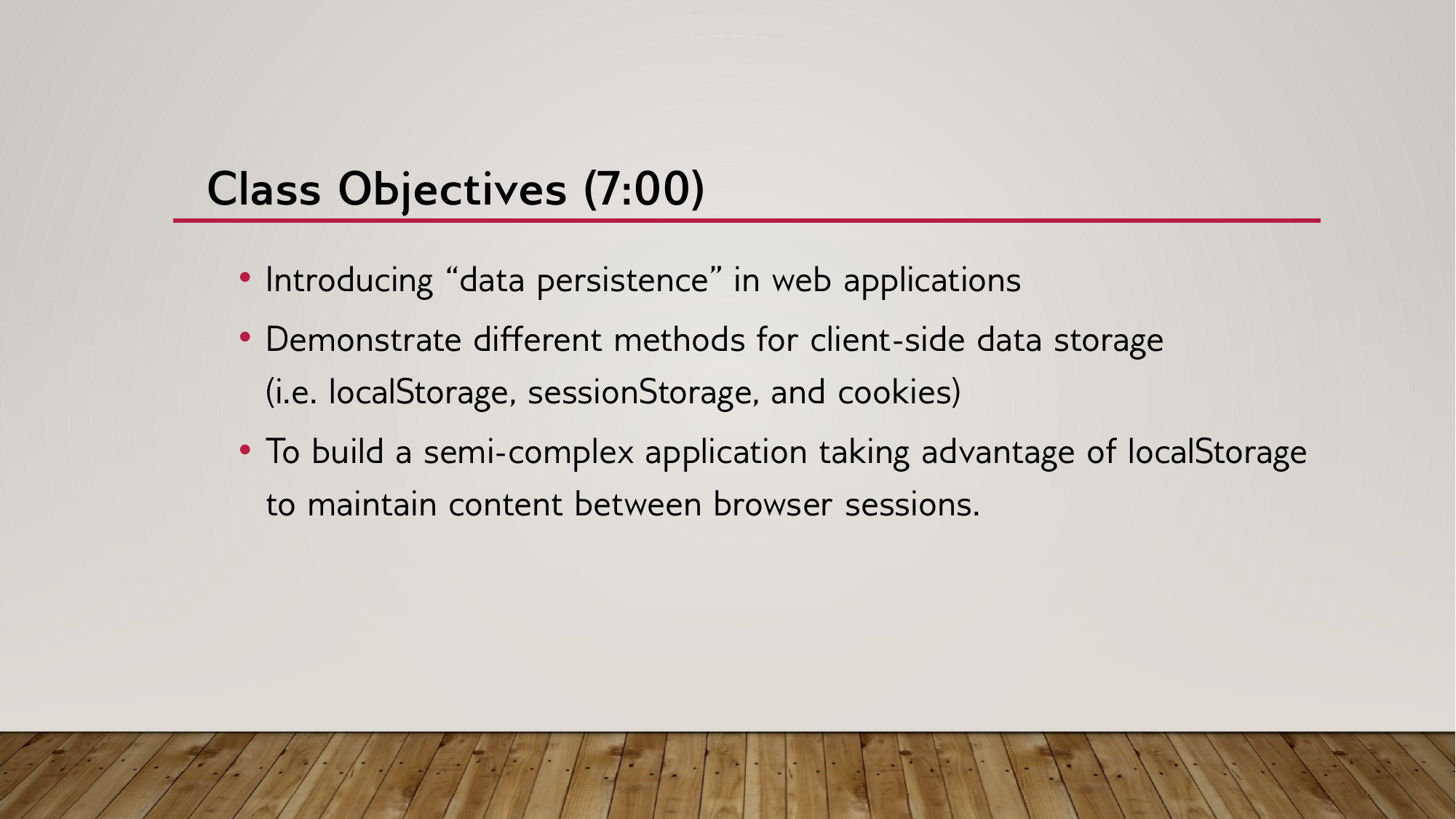

Class Objectives (7:00)
Introducing “data persistence” in web applications
Demonstrate different methods for client-side data storage (i.e. localStorage, sessionStorage, and cookies)
To build a semi-complex application taking advantage of localStorage to maintain content between browser sessions.